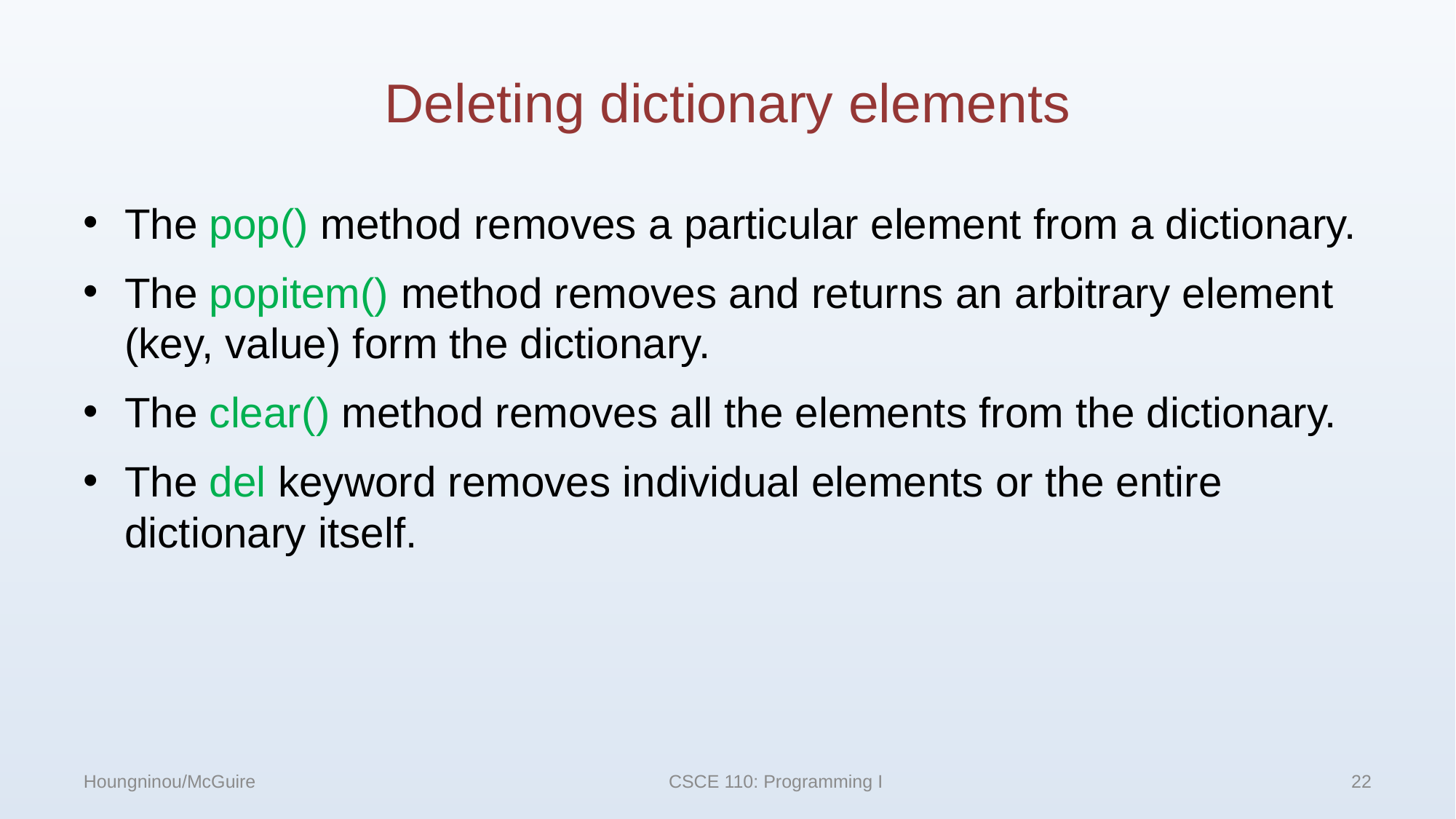

# Deleting dictionary elements
The pop() method removes a particular element from a dictionary.
The popitem() method removes and returns an arbitrary element (key, value) form the dictionary.
The clear() method removes all the elements from the dictionary.
The del keyword removes individual elements or the entire dictionary itself.
Houngninou/McGuire
CSCE 110: Programming I
22